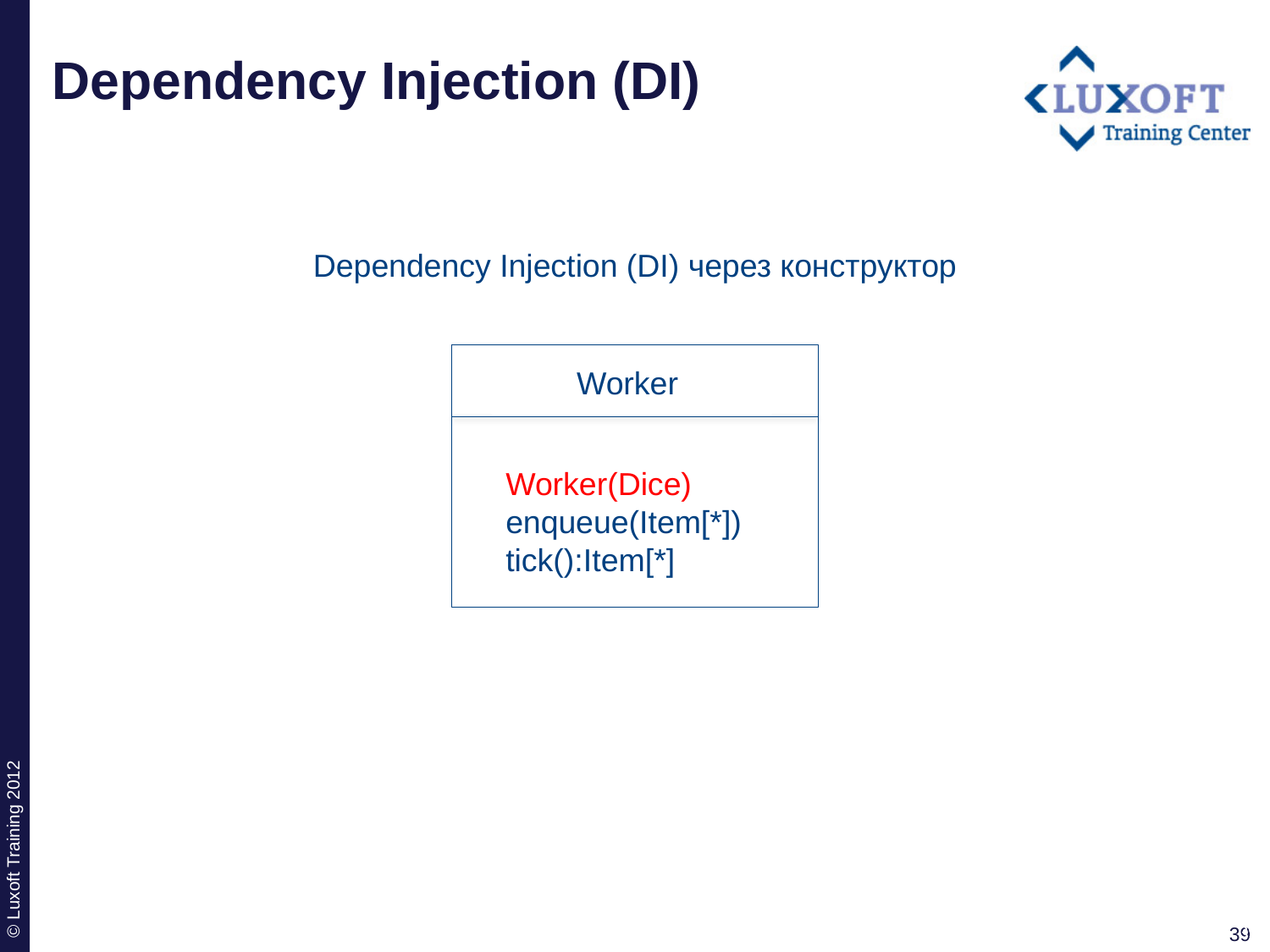

# Dependency Injection (DI)
Dependency Injection (DI) через конструктор

Worker
Worker(Dice) enqueue(Item[*]) tick():Item[*]